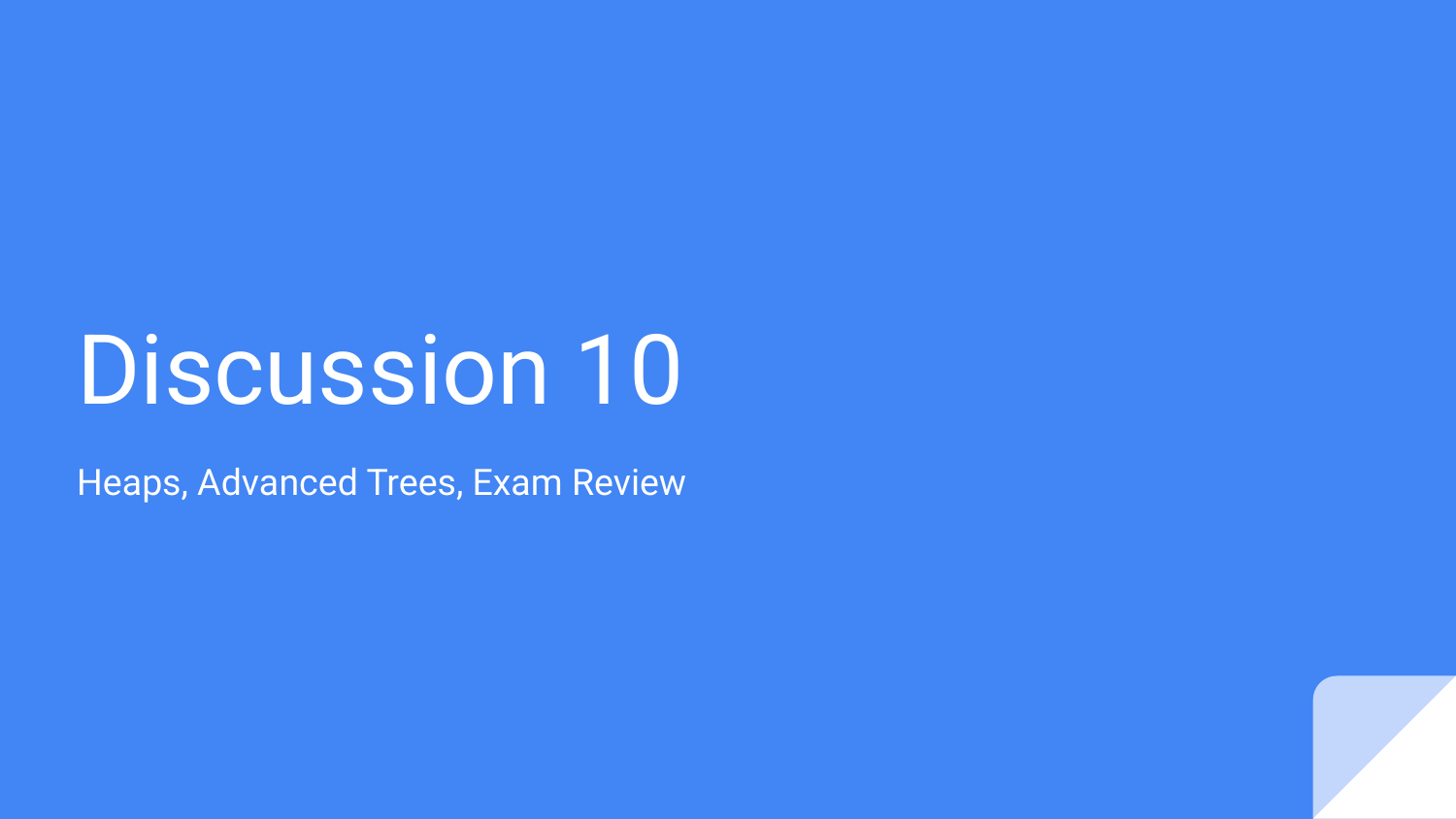

# Discussion 10
Heaps, Advanced Trees, Exam Review